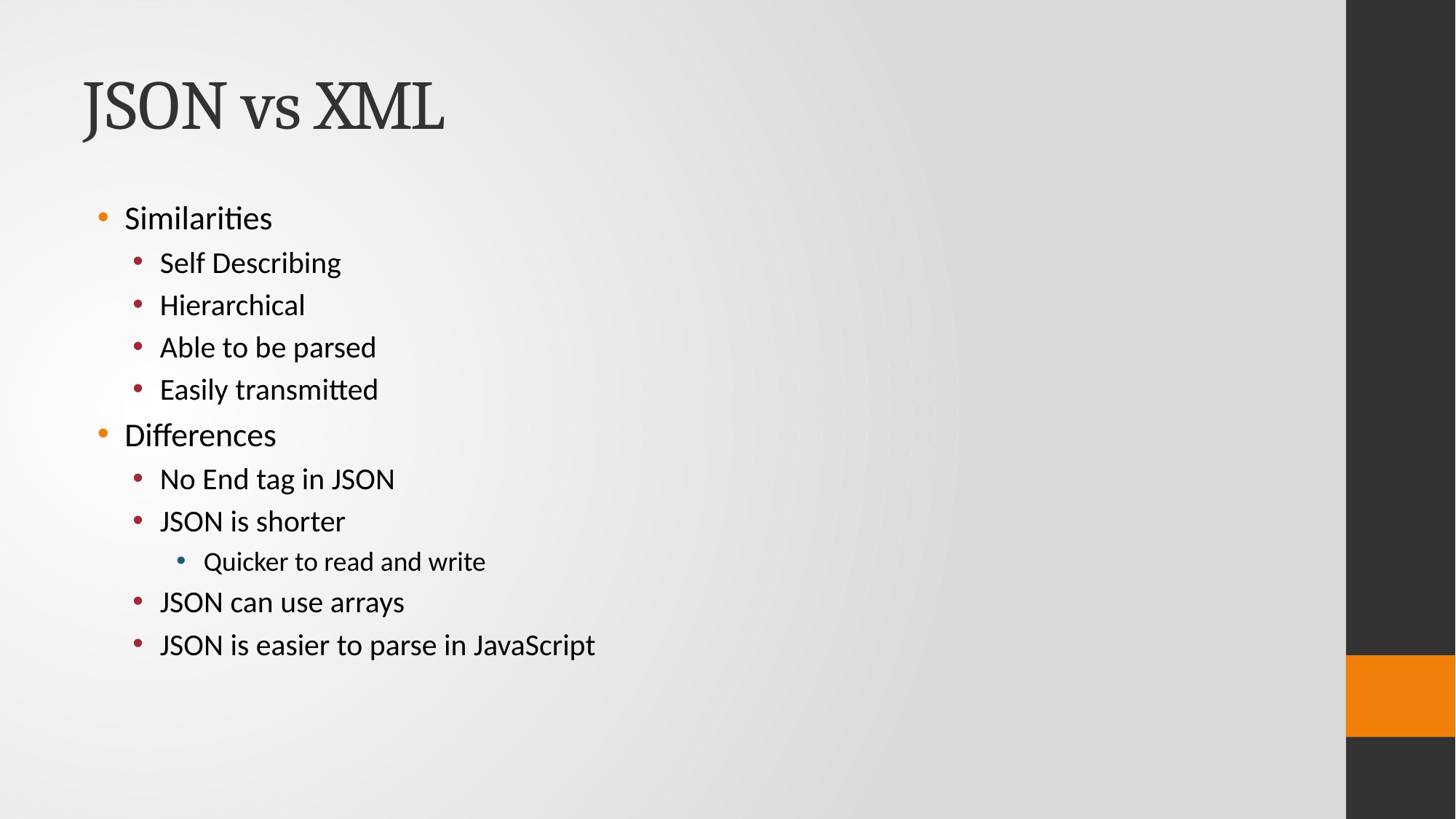

# JSON vs XML
Similarities
Self Describing
Hierarchical
Able to be parsed
Easily transmitted
Differences
No End tag in JSON
JSON is shorter
Quicker to read and write
JSON can use arrays
JSON is easier to parse in JavaScript